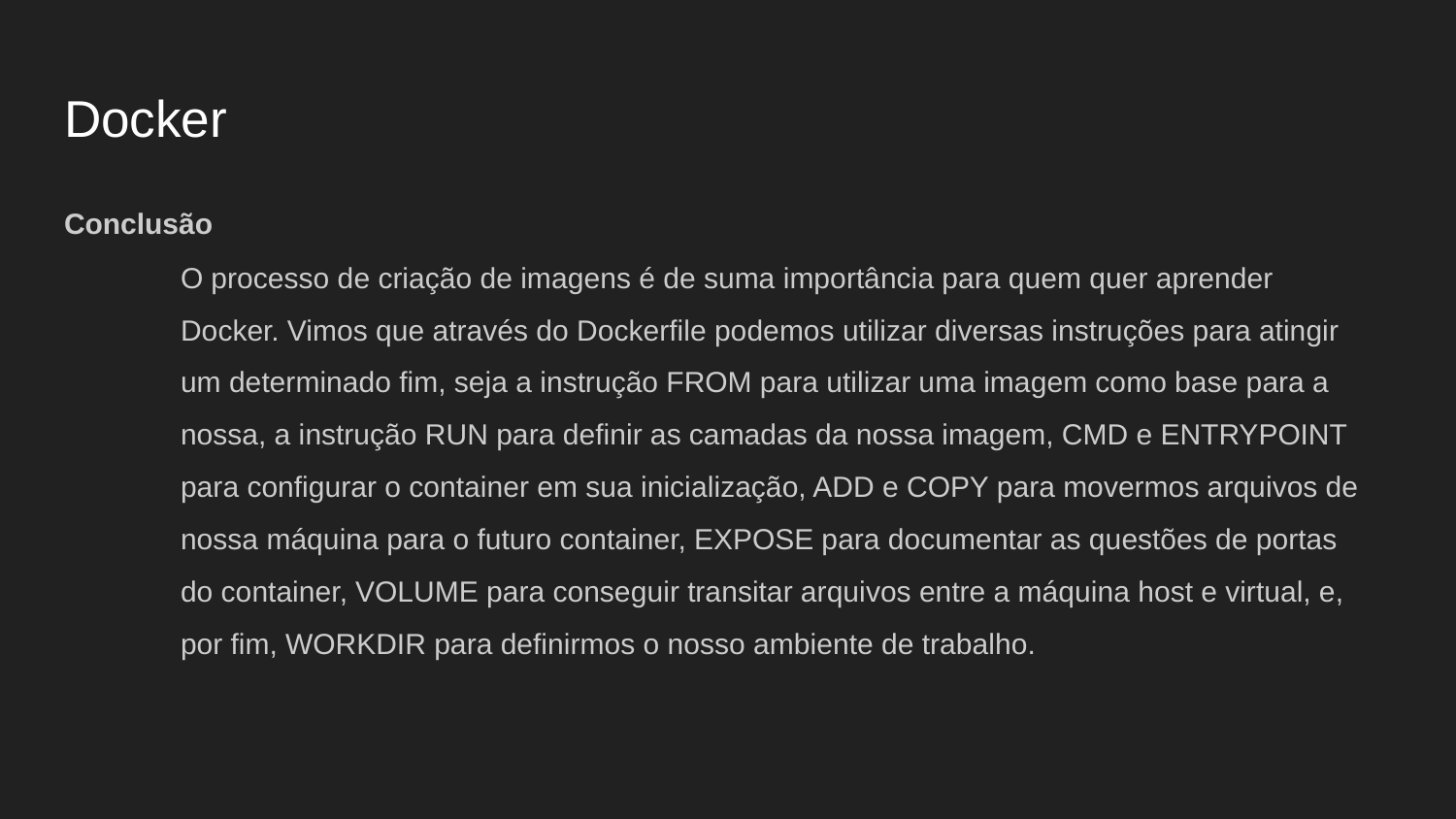

# Docker

Conclusão
O processo de criação de imagens é de suma importância para quem quer aprender Docker. Vimos que através do Dockerfile podemos utilizar diversas instruções para atingir um determinado fim, seja a instrução FROM para utilizar uma imagem como base para a nossa, a instrução RUN para definir as camadas da nossa imagem, CMD e ENTRYPOINT para configurar o container em sua inicialização, ADD e COPY para movermos arquivos de nossa máquina para o futuro container, EXPOSE para documentar as questões de portas do container, VOLUME para conseguir transitar arquivos entre a máquina host e virtual, e, por fim, WORKDIR para definirmos o nosso ambiente de trabalho.